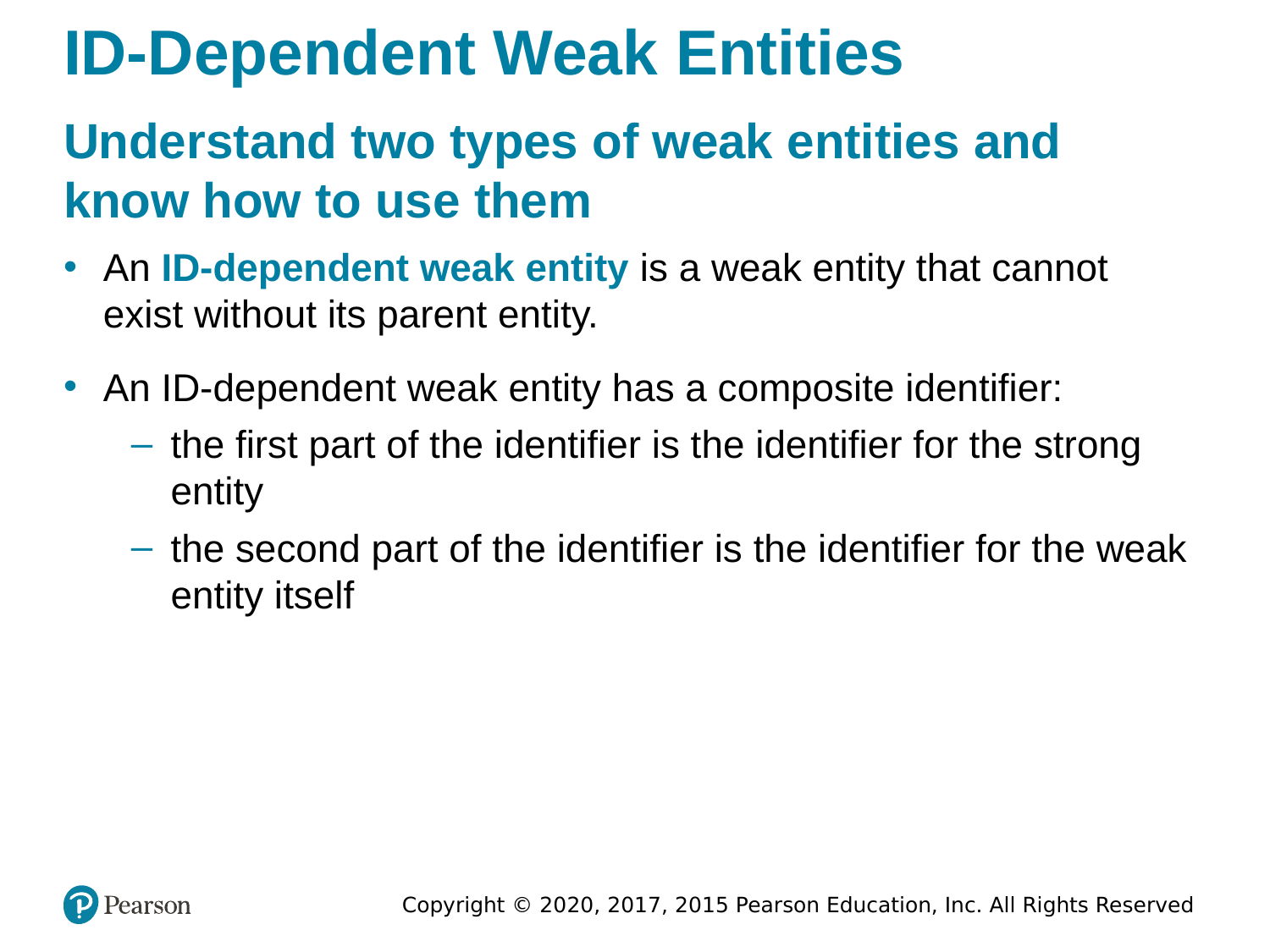

# ID-Dependent Weak Entities
Understand two types of weak entities and know how to use them
An ID-dependent weak entity is a weak entity that cannot exist without its parent entity.
An ID-dependent weak entity has a composite identifier:
the first part of the identifier is the identifier for the strong entity
the second part of the identifier is the identifier for the weak entity itself